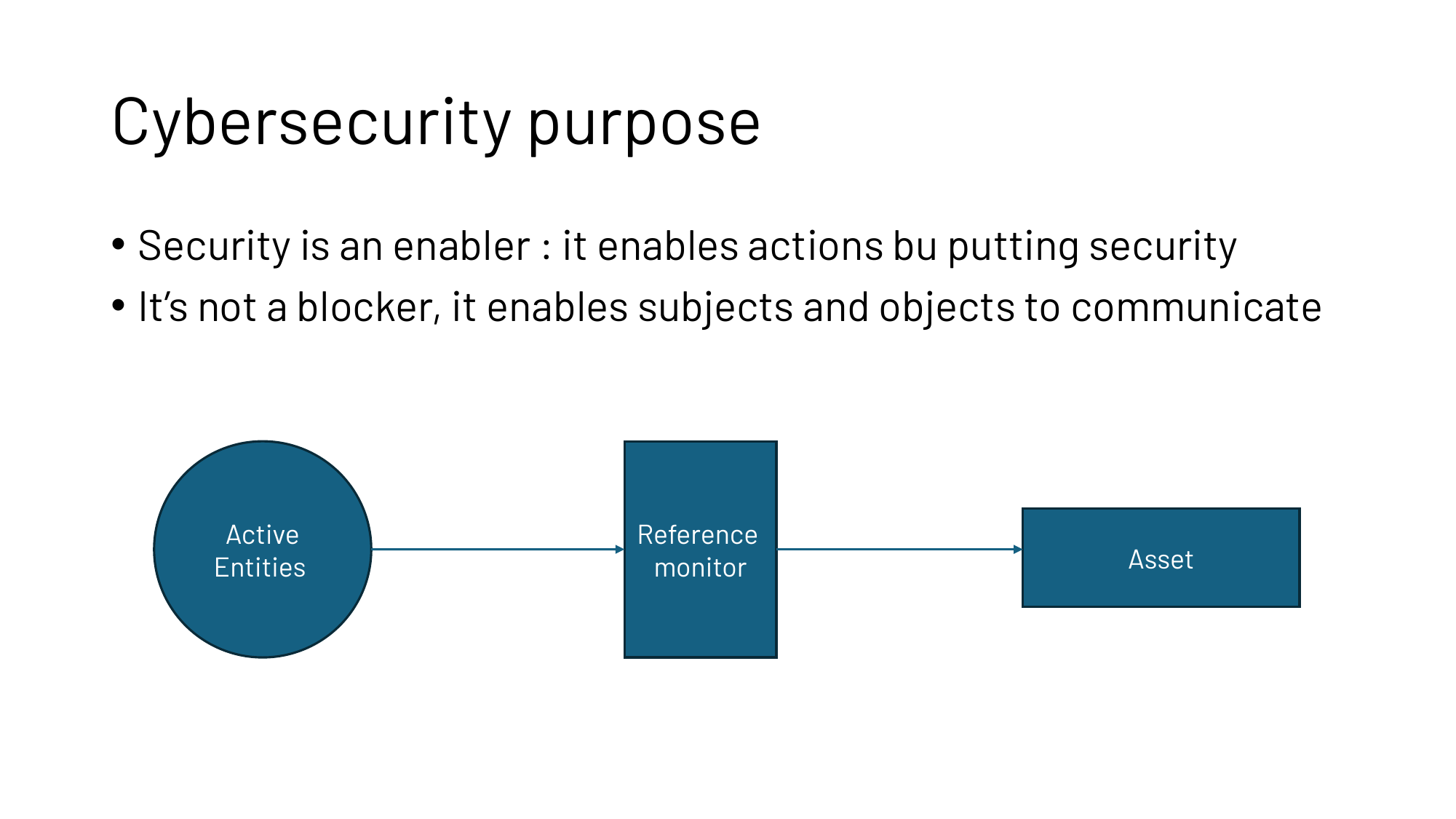

# Cybersecurity purpose
Security is an enabler : it enables actions bu putting security
It’s not a blocker, it enables subjects and objects to communicate
Active Entities
Reference
monitor
Asset